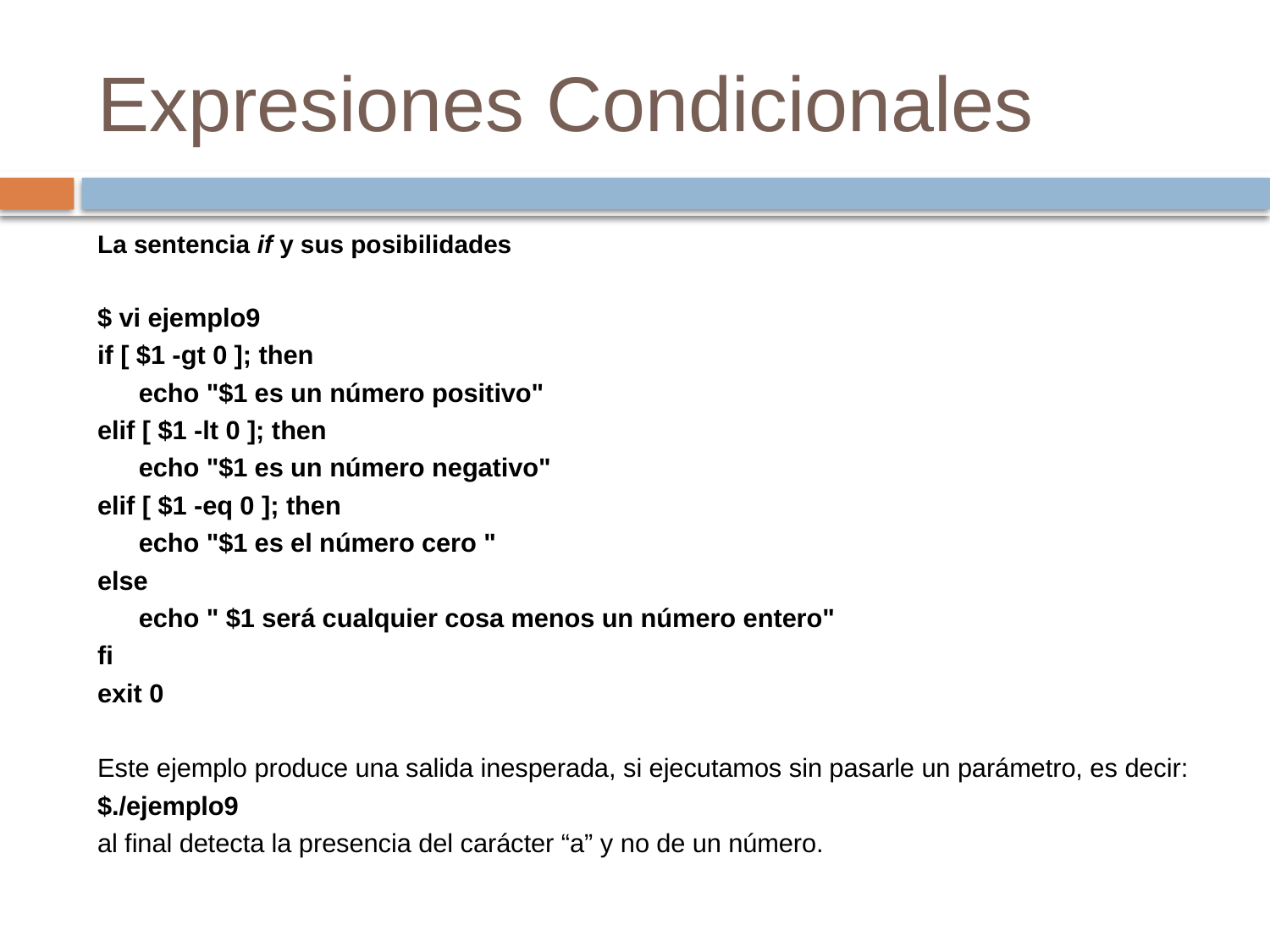

# Expresiones Condicionales
La sentencia if y sus posibilidades

$ vi ejemplo9
if [ $1 -gt 0 ]; then
	echo "$1 es un número positivo"
elif [ $1 -lt 0 ]; then
	echo "$1 es un número negativo"
elif [ $1 -eq 0 ]; then
	echo "$1 es el número cero "
else
	echo " $1 será cualquier cosa menos un número entero"
fi
exit 0

Este ejemplo produce una salida inesperada, si ejecutamos sin pasarle un parámetro, es decir:
$./ejemplo9
al final detecta la presencia del carácter “a” y no de un número.